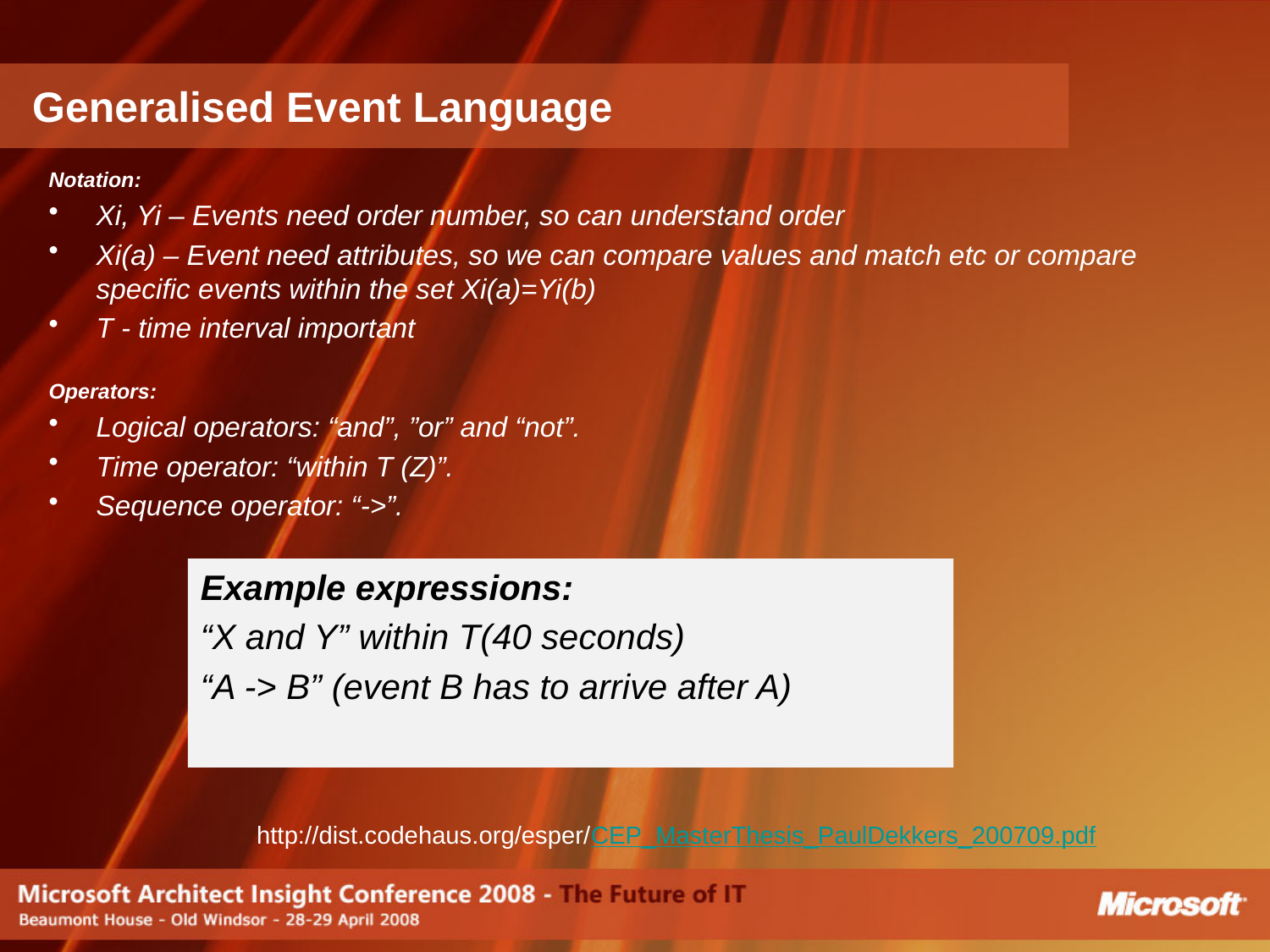

# Generalised Event Language
Notation:
Xi, Yi – Events need order number, so can understand order
Xi(a) – Event need attributes, so we can compare values and match etc or compare specific events within the set Xi(a)=Yi(b)
T - time interval important

Operators:
Logical operators: “and”, ”or” and “not”.
Time operator: “within T (Z)”.
Sequence operator: “->”.
Example expressions:
“X and Y” within T(40 seconds)
“A -> B” (event B has to arrive after A)
http://dist.codehaus.org/esper/CEP_MasterThesis_PaulDekkers_200709.pdf